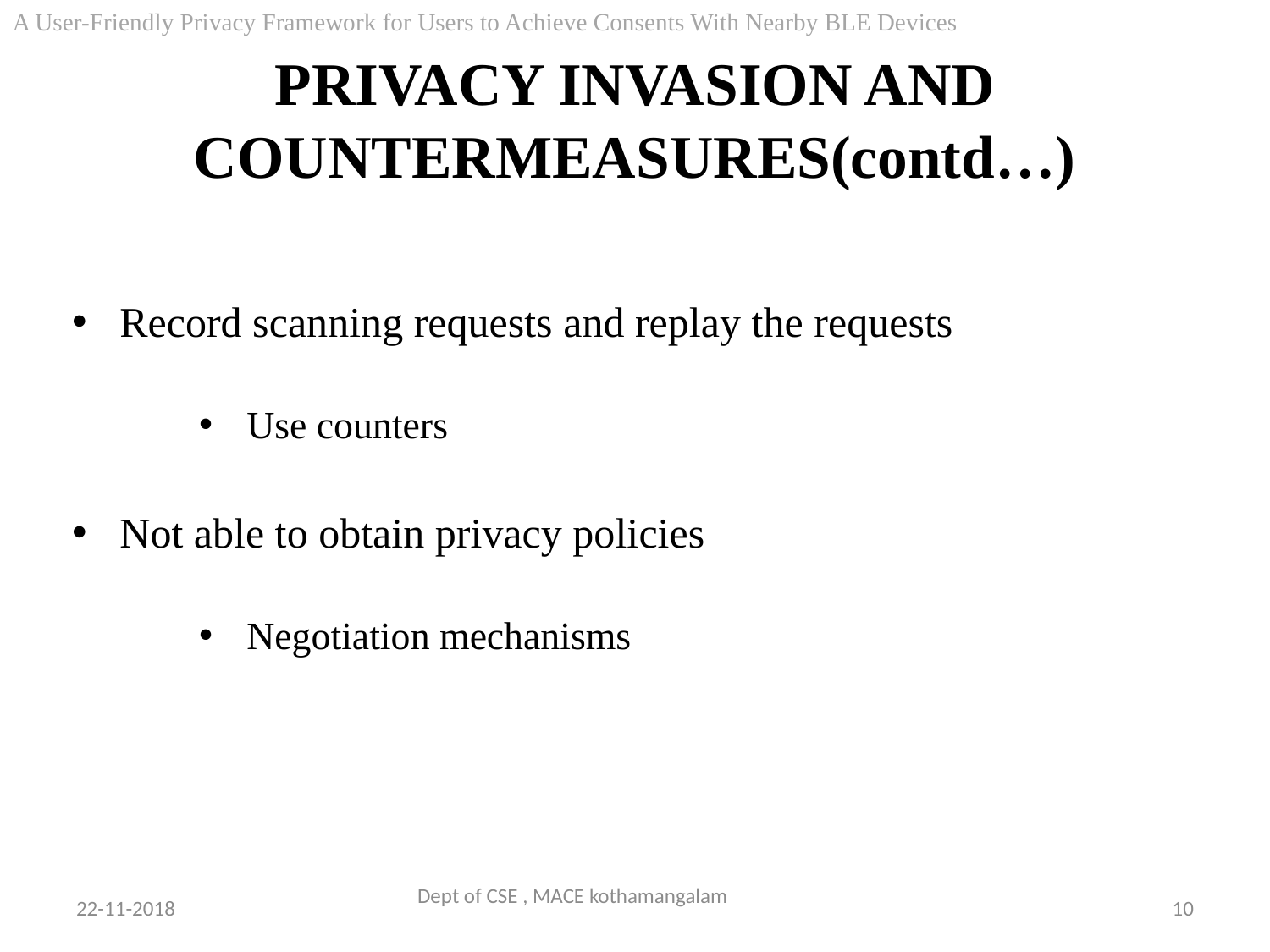

A User-Friendly Privacy Framework for Users to Achieve Consents With Nearby BLE Devices
# PRIVACY INVASION AND COUNTERMEASURES(contd…)
Record scanning requests and replay the requests
Use counters
Not able to obtain privacy policies
Negotiation mechanisms
Dept of CSE , MACE kothamangalam
22-11-2018
10